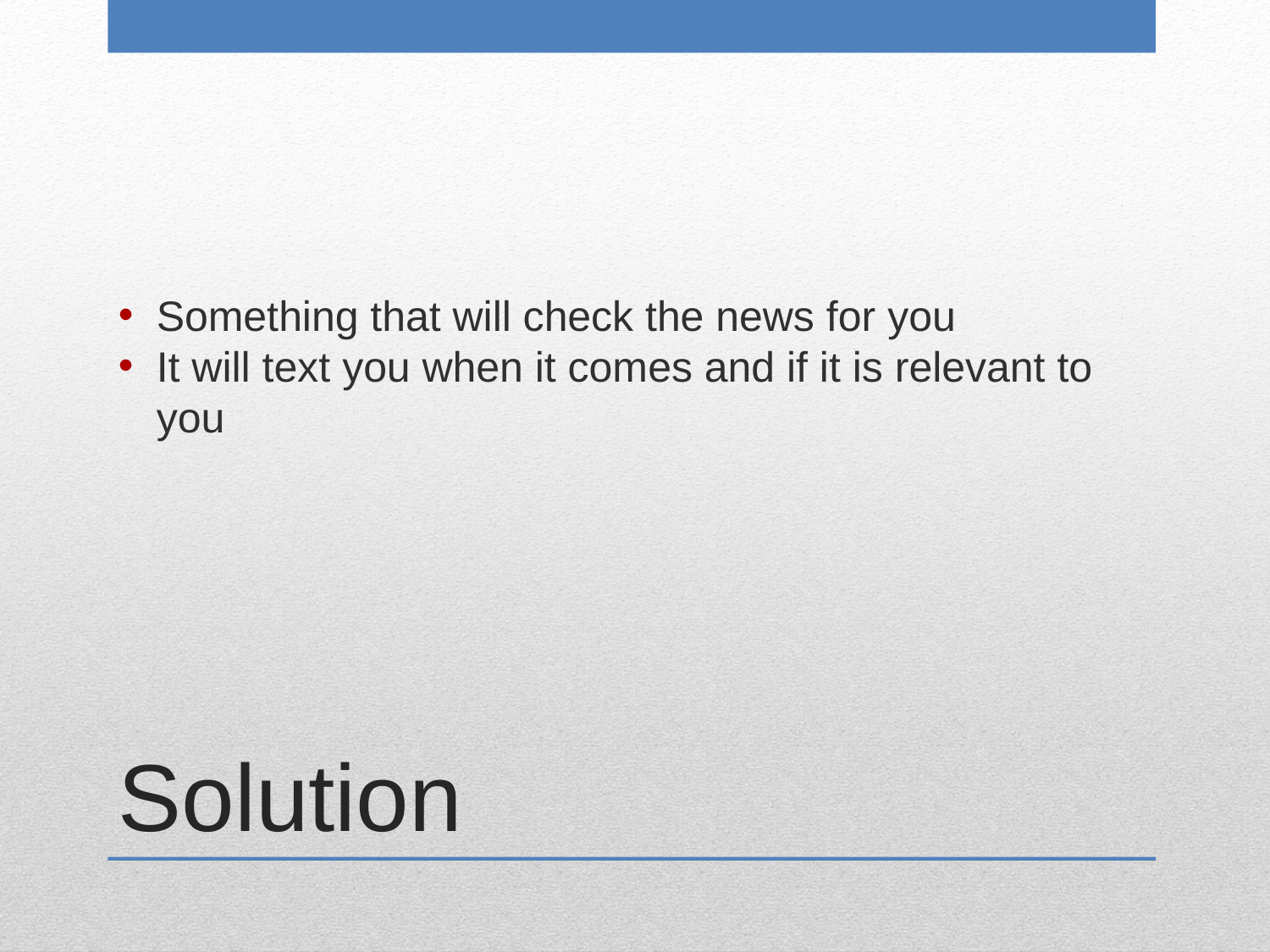

Something that will check the news for you
It will text you when it comes and if it is relevant to you
Solution